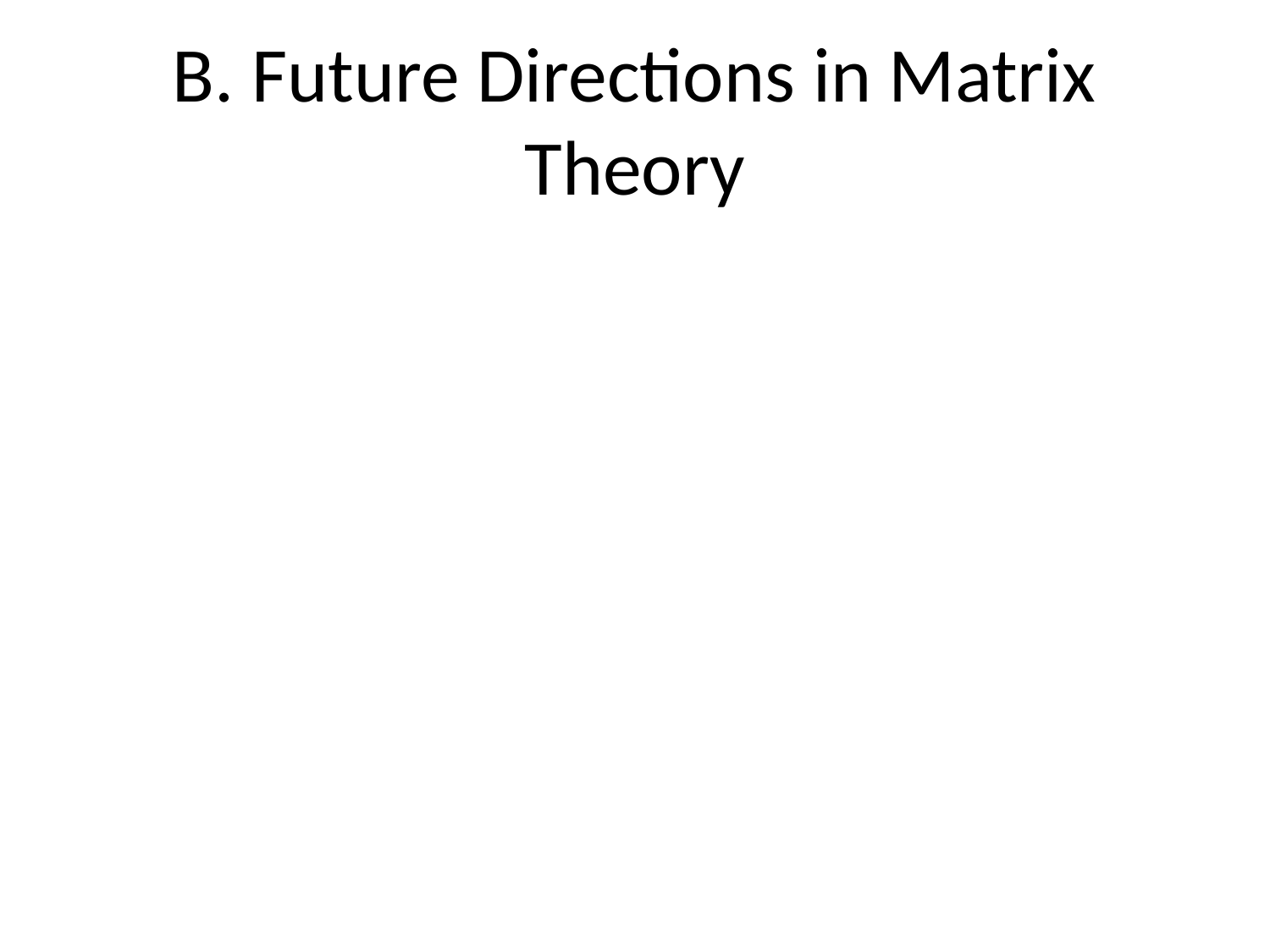

# B. Future Directions in Matrix Theory